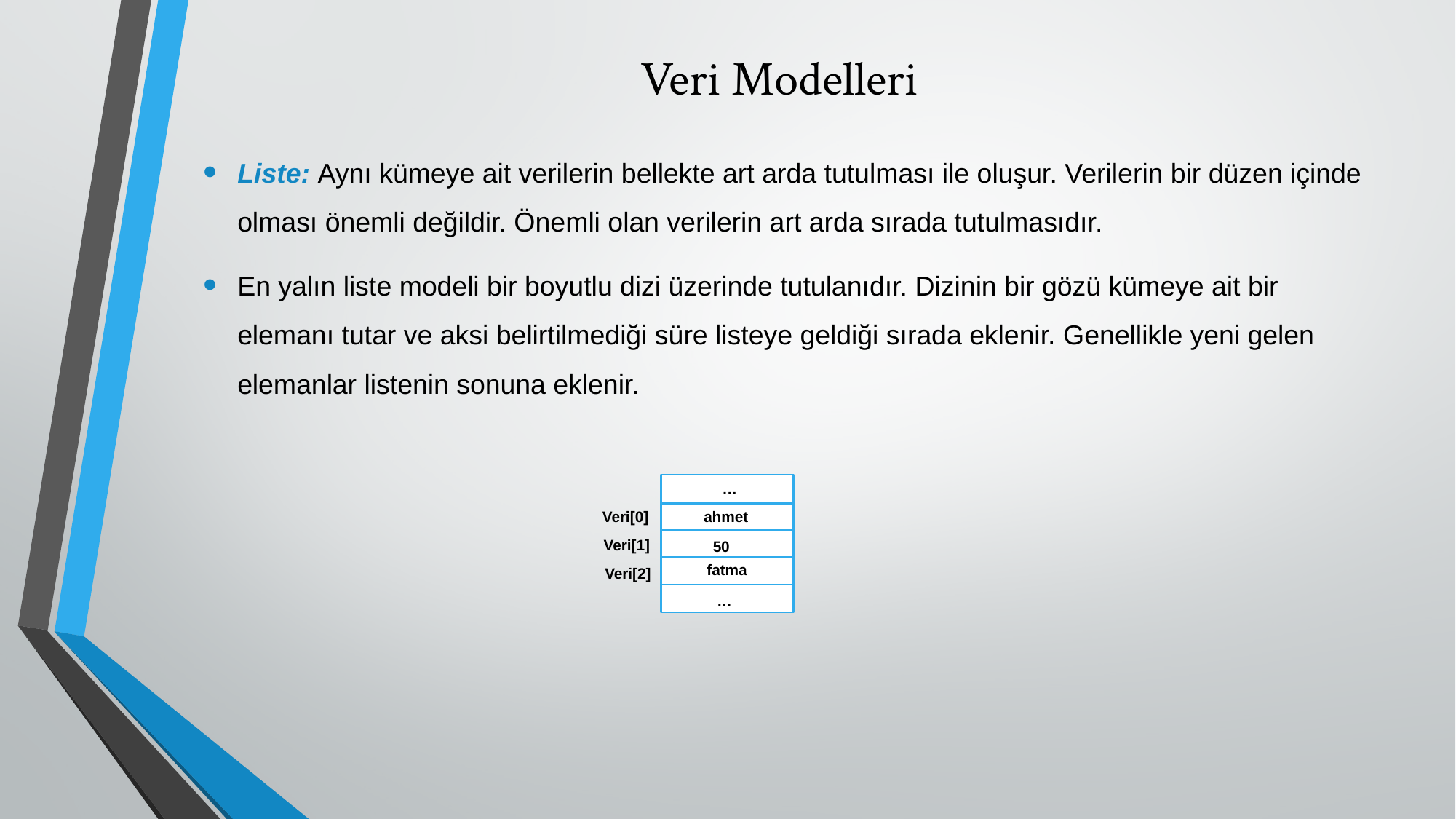

# Veri Modelleri
Liste: Aynı kümeye ait verilerin bellekte art arda tutulması ile oluşur. Verilerin bir düzen içinde olması önemli değildir. Önemli olan verilerin art arda sırada tutulmasıdır.
En yalın liste modeli bir boyutlu dizi üzerinde tutulanıdır. Dizinin bir gözü kümeye ait bir elemanı tutar ve aksi belirtilmediği süre listeye geldiği sırada eklenir. Genellikle yeni gelen elemanlar listenin sonuna eklenir.

…

Veri[0]
ahmet
Veri[1]
50
fatma
Veri[2]
…